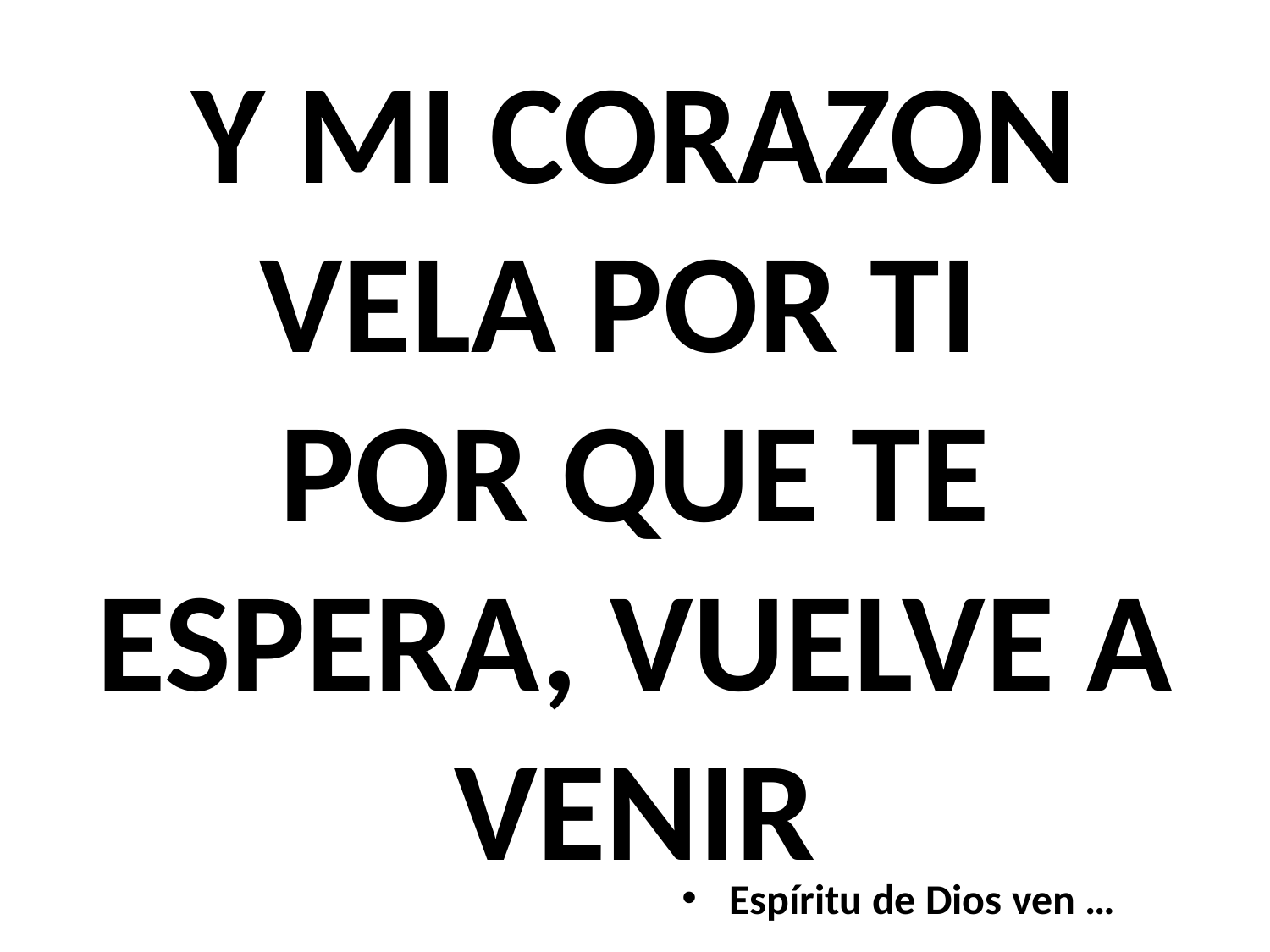

Y MI CORAZON
VELA POR TI
POR QUE TE ESPERA, VUELVE A VENIR
Espíritu de Dios ven …